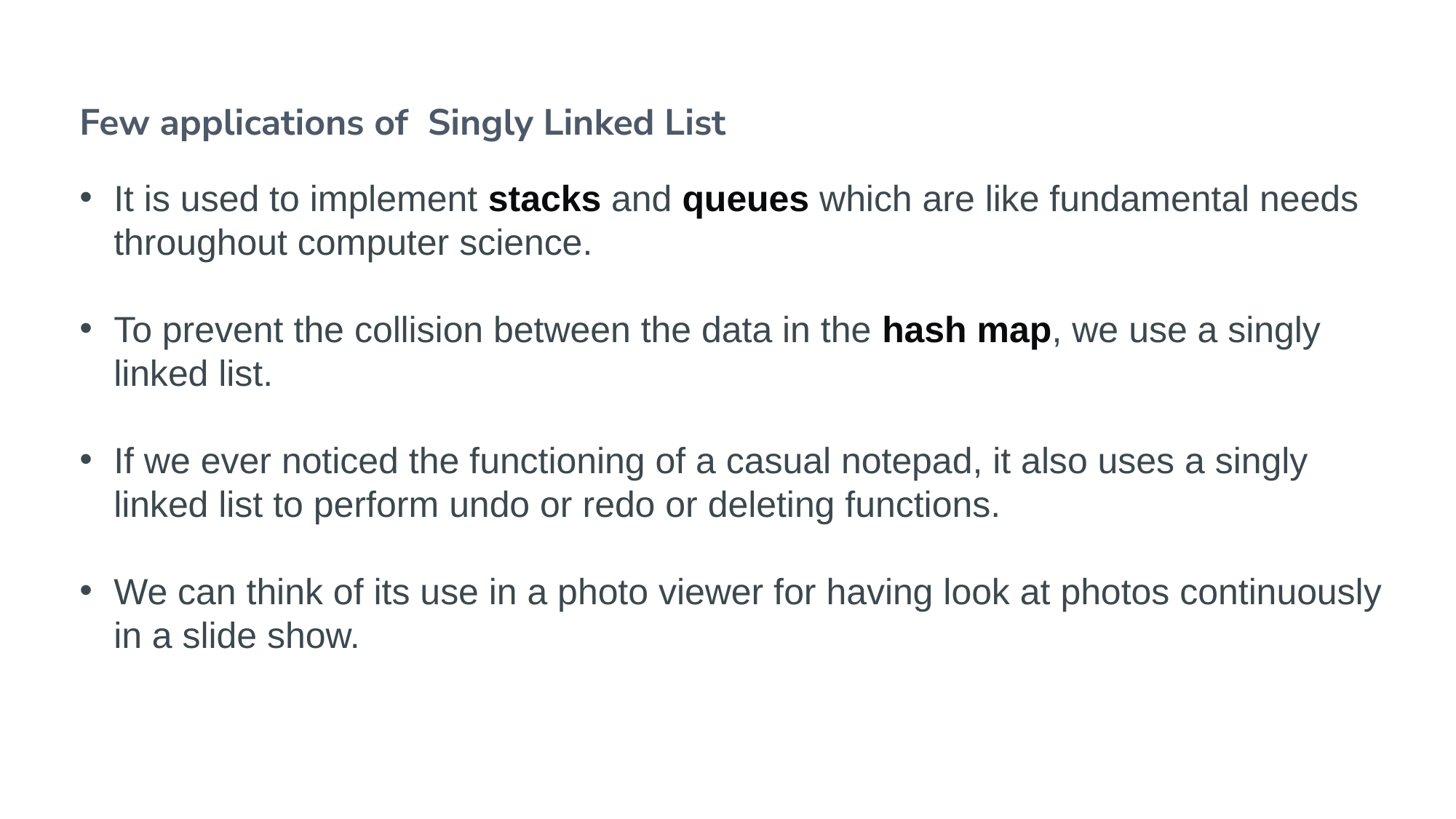

Few applications of  Singly Linked List

It is used to implement stacks and queues which are like fundamental needs throughout computer science.

To prevent the collision between the data in the hash map, we use a singly linked list.

If we ever noticed the functioning of a casual notepad, it also uses a singly linked list to perform undo or redo or deleting functions.
We can think of its use in a photo viewer for having look at photos continuously in a slide show.